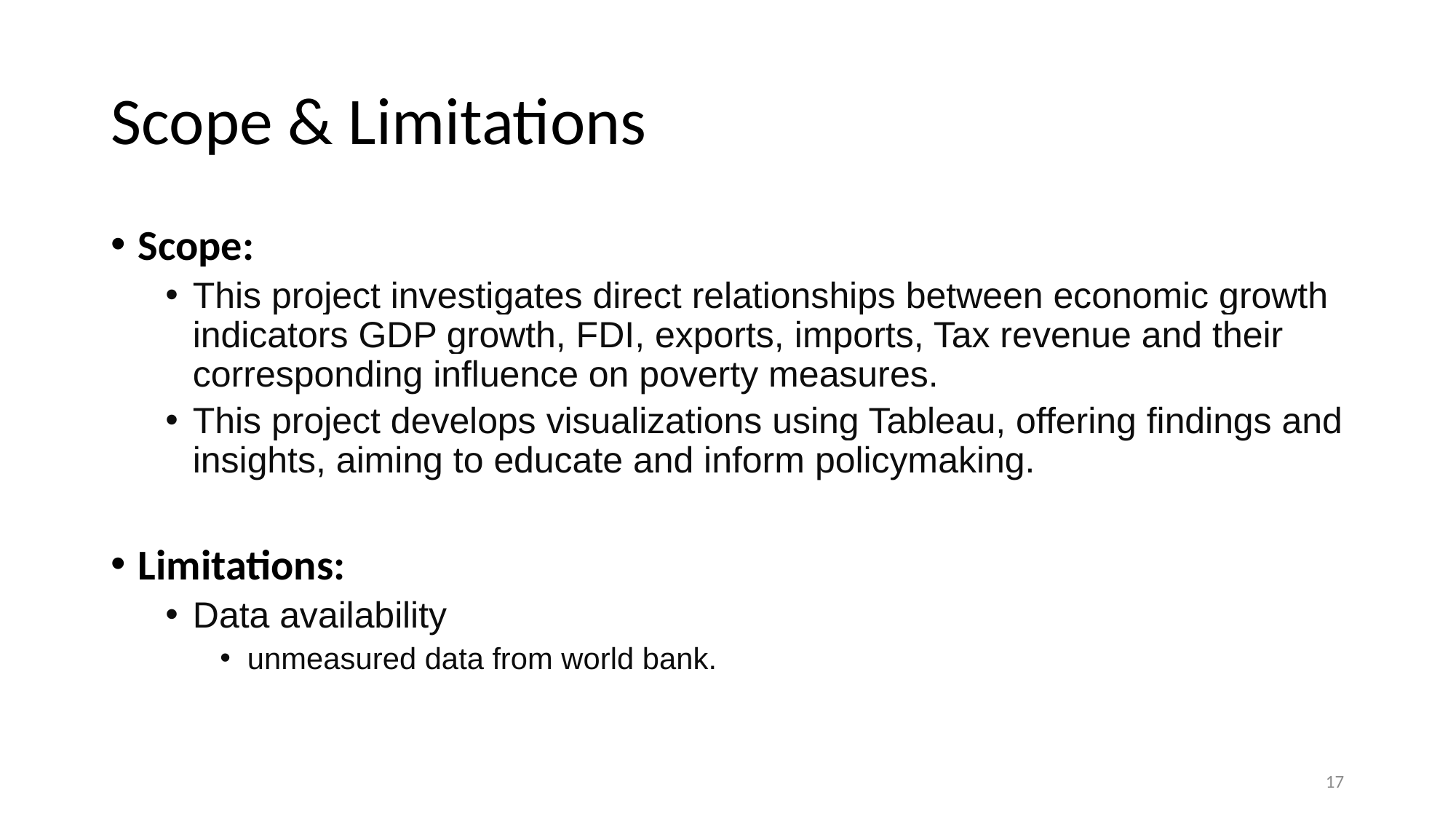

# Scope & Limitations
Scope:
This project investigates direct relationships between economic growth indicators GDP growth, FDI, exports, imports, Tax revenue and their corresponding influence on poverty measures.
This project develops visualizations using Tableau, offering findings and insights, aiming to educate and inform policymaking.

Limitations:
Data availability
unmeasured data from world bank.
17